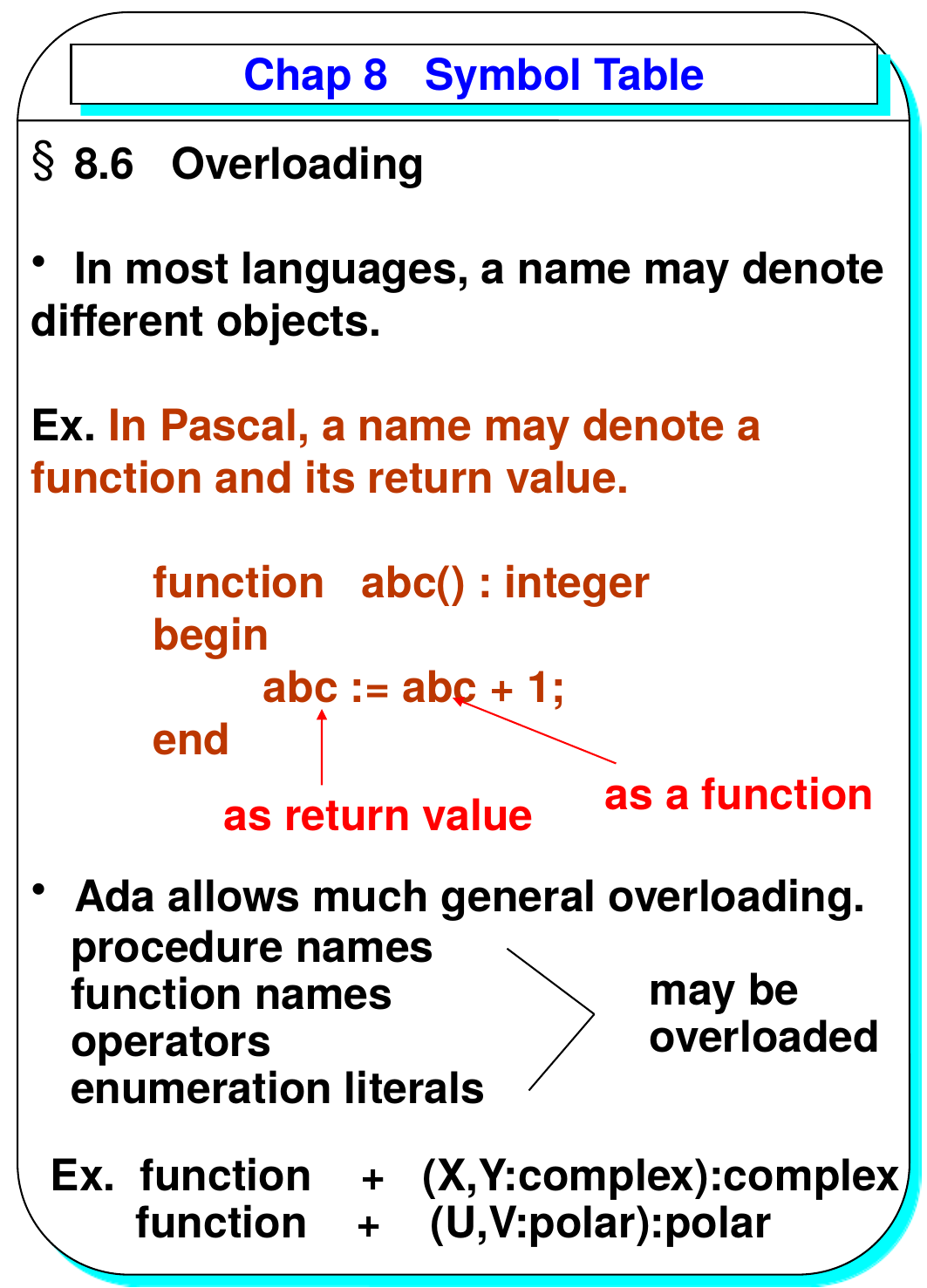

# Chap 8   Symbol Table
 8.6   Overloading

 In most languages, a name may denote
different objects.

Ex. In Pascal, a name may denote a
function and its return value.

          function   abc() : integer
          begin
                   abc := abc + 1;
          end

 Ada allows much general overloading.

as a function
as return value
procedure names
function names
operators
enumeration literals

may be
overloaded

Ex.  function    +   (X,Y:complex):complex
       function    +    (U,V:polar):polar